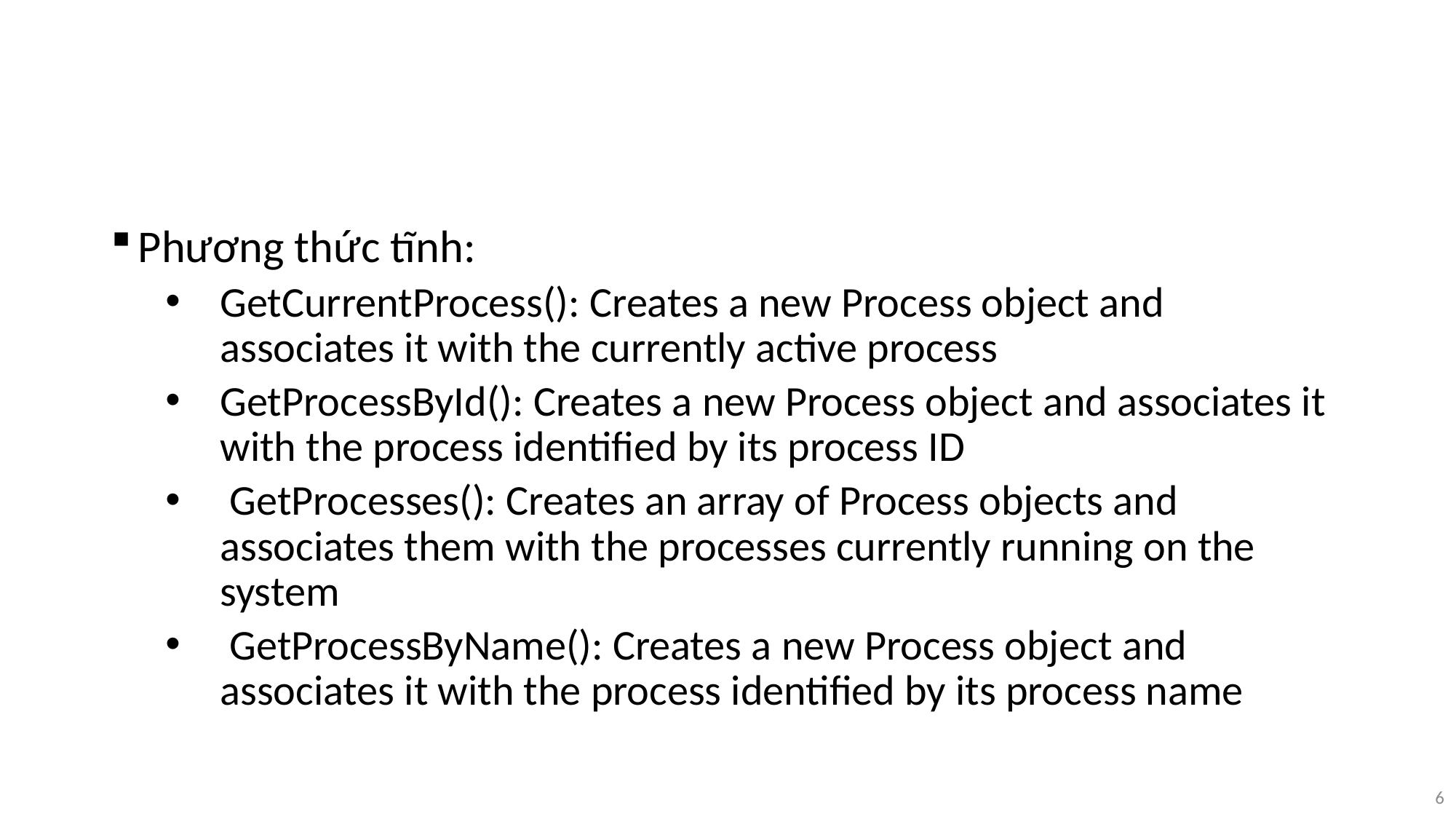

#
Phương thức tĩnh:
GetCurrentProcess(): Creates a new Process object and associates it with the currently active process
GetProcessById(): Creates a new Process object and associates it with the process identified by its process ID
 GetProcesses(): Creates an array of Process objects and associates them with the processes currently running on the system
 GetProcessByName(): Creates a new Process object and associates it with the process identified by its process name
6